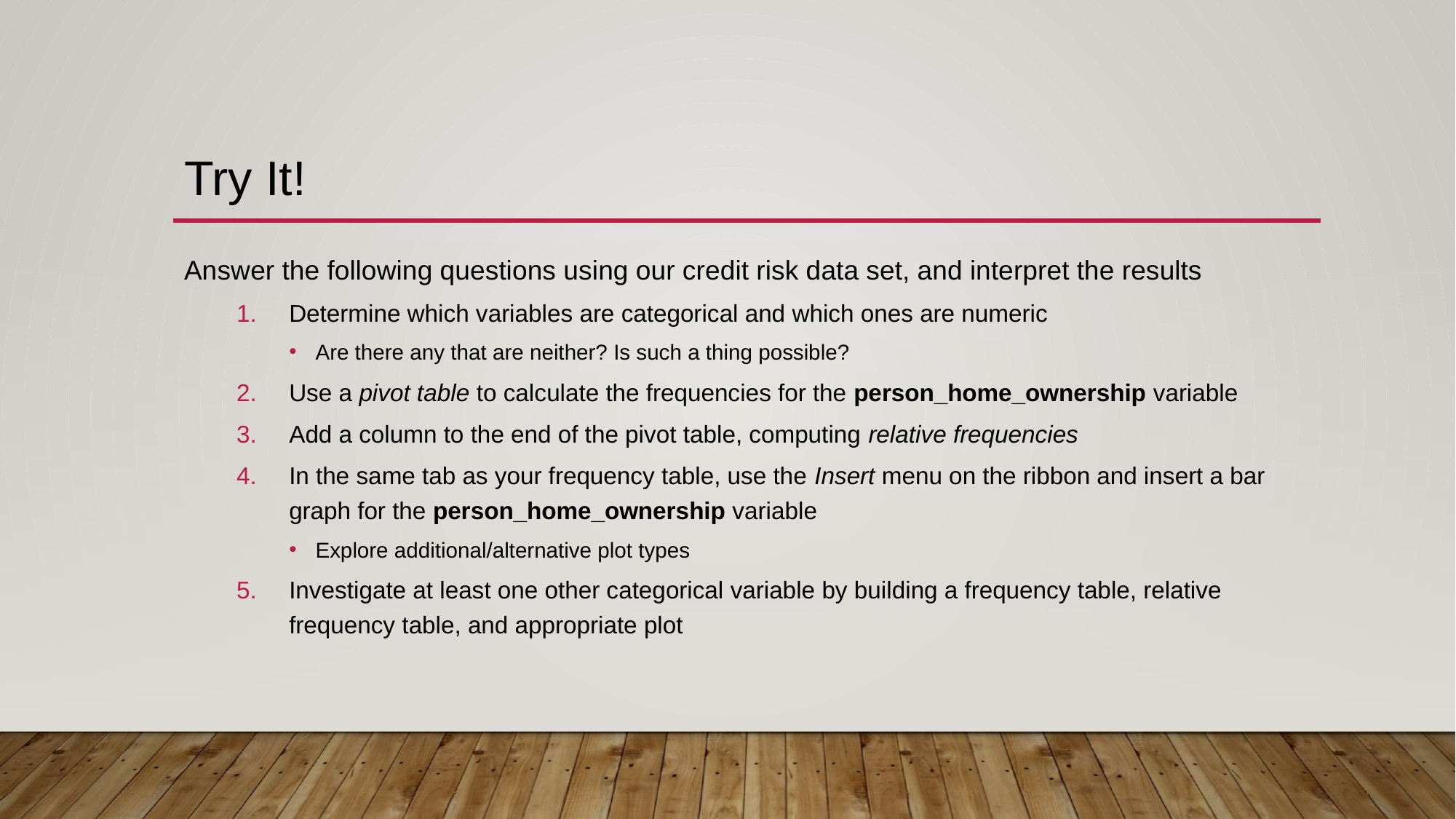

# Try It!
Answer the following questions using our credit risk data set, and interpret the results
Determine which variables are categorical and which ones are numeric
Are there any that are neither? Is such a thing possible?
Use a pivot table to calculate the frequencies for the person_home_ownership variable
Add a column to the end of the pivot table, computing relative frequencies
In the same tab as your frequency table, use the Insert menu on the ribbon and insert a bar graph for the person_home_ownership variable
Explore additional/alternative plot types
Investigate at least one other categorical variable by building a frequency table, relative frequency table, and appropriate plot